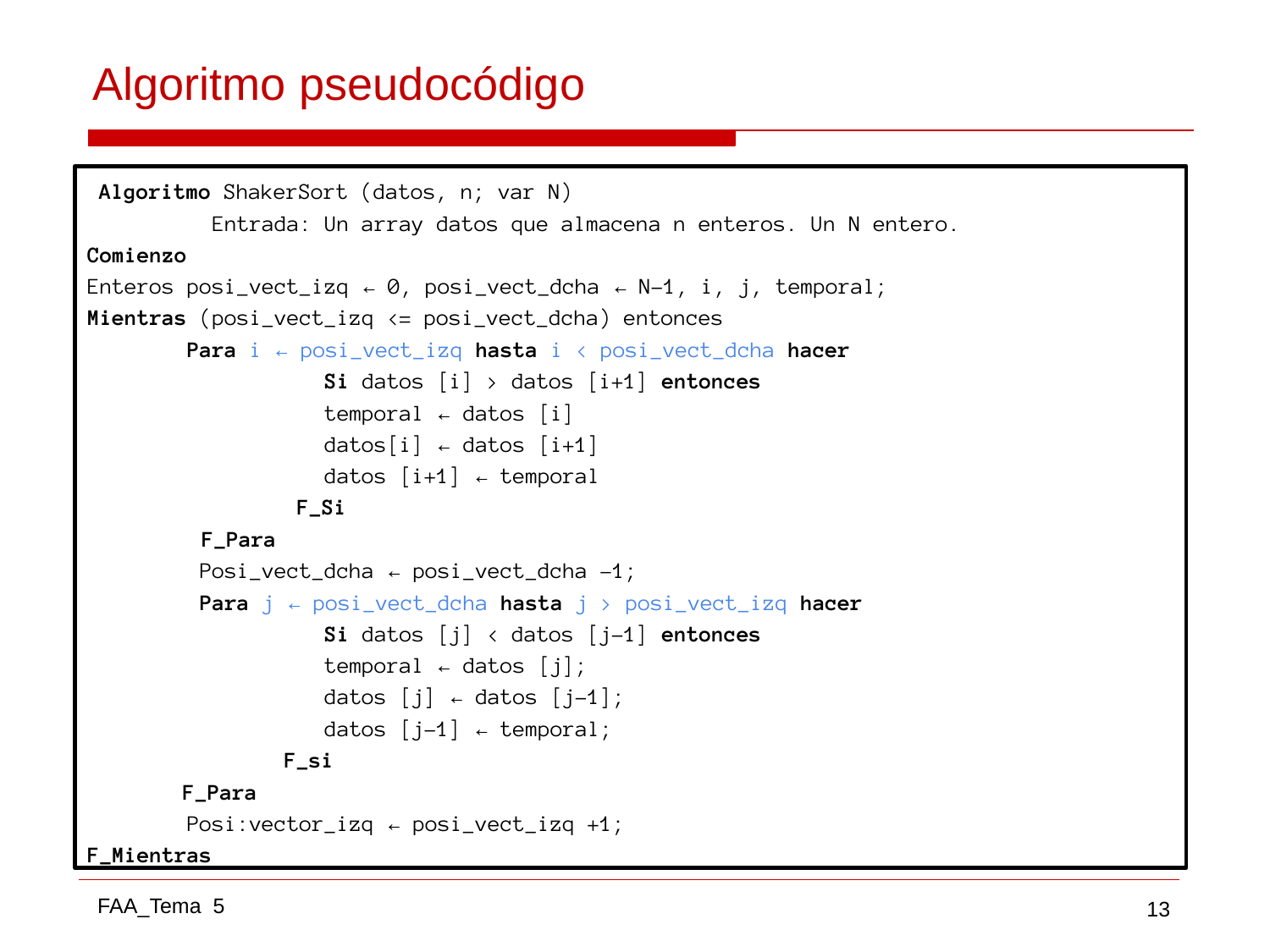

# Algoritmo pseudocódigo
 Algoritmo ShakerSort (datos, n; var N)​
          Entrada: Un array datos que almacena n enteros. Un N entero.​
Comienzo​
Enteros posi_vect_izq ← 0, posi_vect_dcha ← N-1, i, j, temporal;​
Mientras (posi_vect_izq <= posi_vect_dcha) entonces​
        Para i ← posi_vect_izq hasta i < posi_vect_dcha hacer​
                   Si datos [i] > datos [i+1] entonces ​
                   temporal ← datos [i]​
                   datos[i] ← datos [i+1]​
                   datos [i+1] ← temporal​
                                 F_Si​
                  F_Para​
         Posi_vect_dcha ← posi_vect_dcha –1;​
         Para j ← posi_vect_dcha hasta j > posi_vect_izq hacer​
                   Si datos [j] < datos [j-1] entonces ​
                   temporal ← datos [j];​
                   datos [j] ← datos [j-1];​
                   datos [j-1] ← temporal;​
                               F_si ​
               F_Para​
        Posi:vector_izq ← posi_vect_izq +1;​
F_Mientras